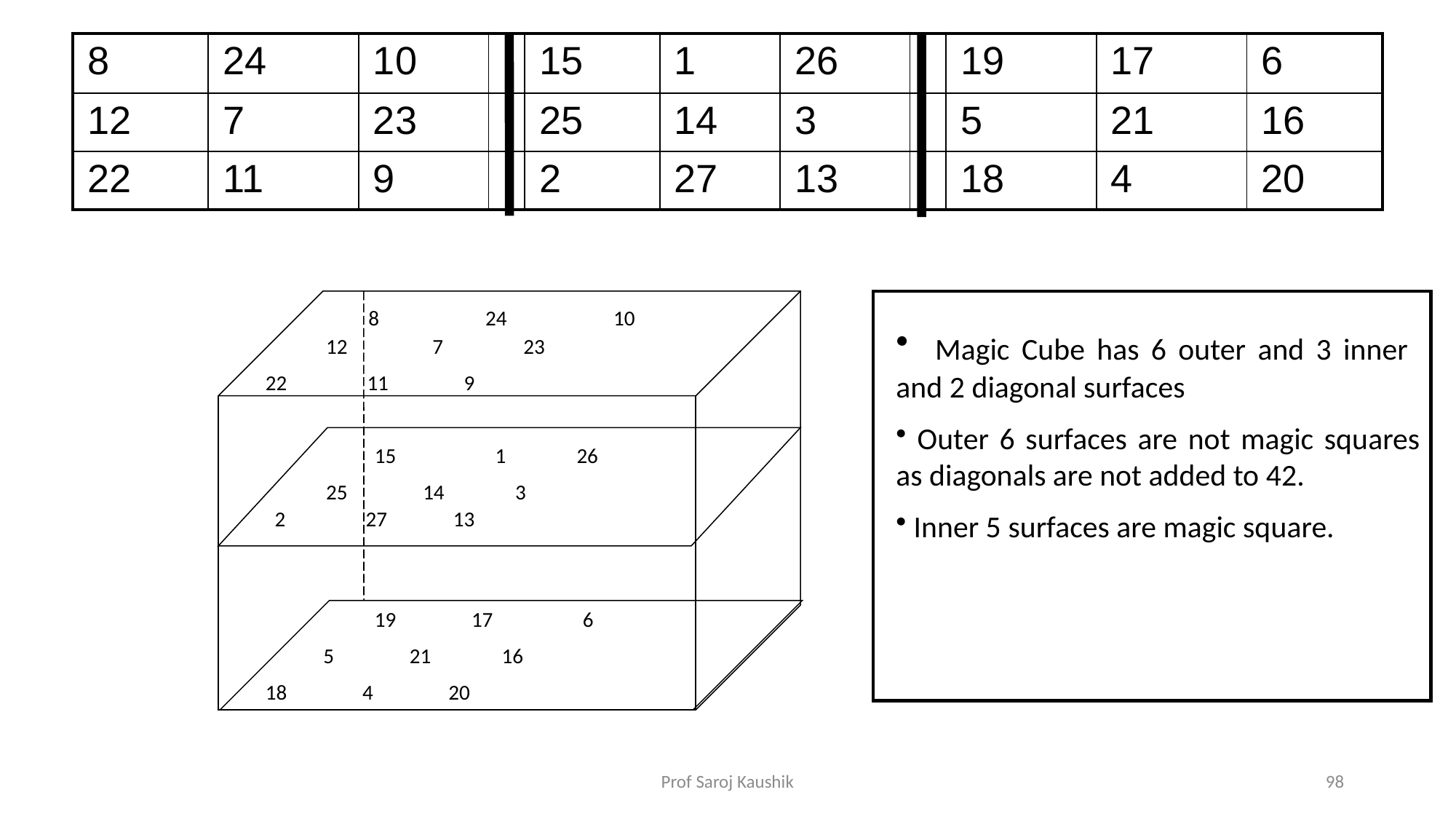

| 8 | 24 | 10 |  | 15 | 1 | 26 |  | 19 | 17 | 6 |
| --- | --- | --- | --- | --- | --- | --- | --- | --- | --- | --- |
| 12 | 7 | 23 |  | 25 | 14 | 3 |  | 5 | 21 | 16 |
| 22 | 11 | 9 |  | 2 | 27 | 13 |  | 18 | 4 | 20 |

 8          	   24          	       10

12                  7                 23
22                 11                9

15                     1               26
25                14               3

  2                 27              13

19                17                   6
  5                21               16
18                4                20

  Magic Cube has 6 outer and 3 inner  and 2 diagonal surfaces
 Outer 6 surfaces are not magic squares as diagonals are not added to 42.
 Inner 5 surfaces are magic square.

Prof Saroj Kaushik
98